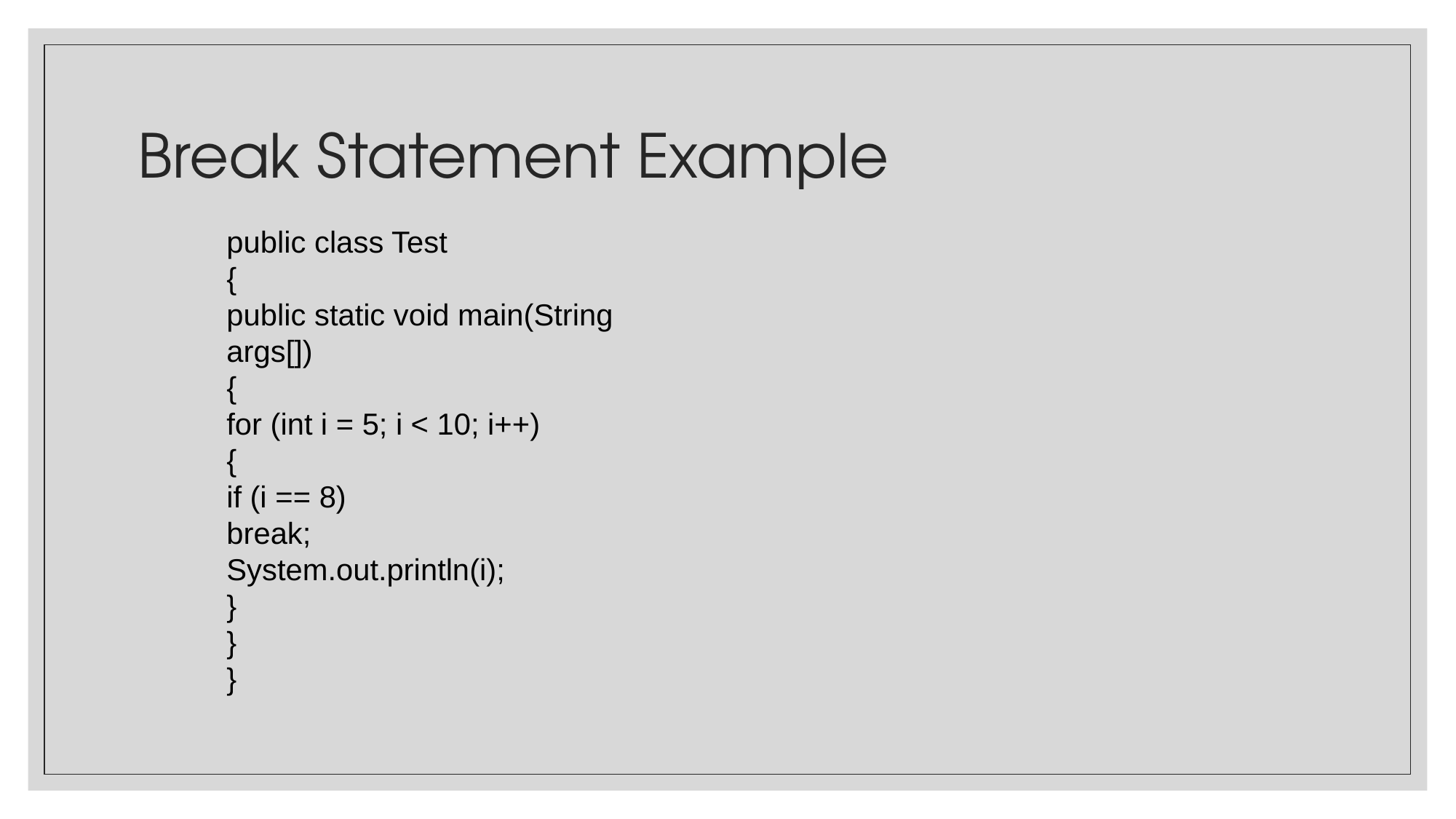

# Break Statement Example
public class Test
{
public static void main(String args[])
{
for (int i = 5; i < 10; i++)
{
if (i == 8)
break;
System.out.println(i);
}
}
}